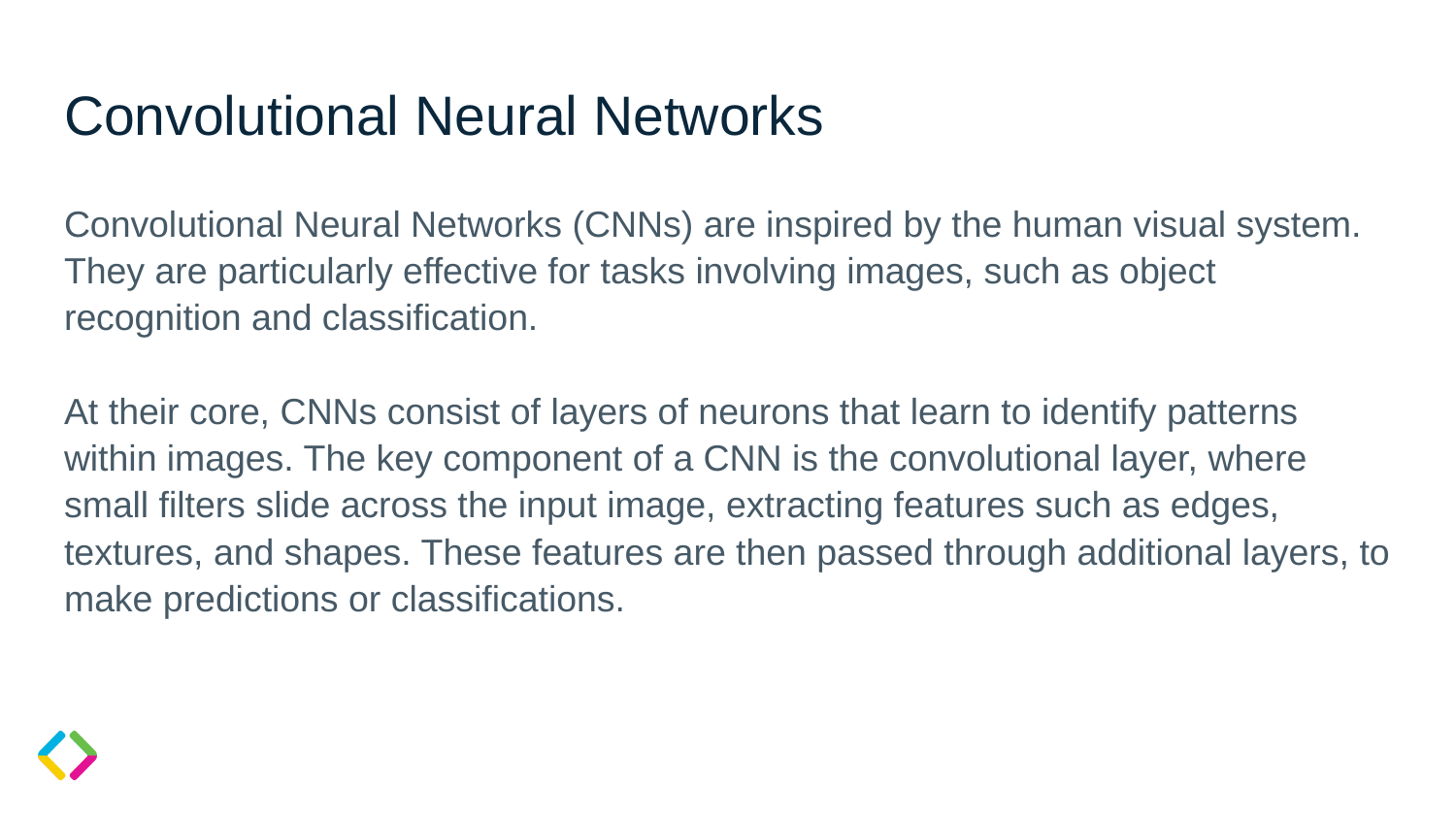

# Convolutional Neural Networks
Convolutional Neural Networks (CNNs) are inspired by the human visual system. They are particularly effective for tasks involving images, such as object recognition and classification.

At their core, CNNs consist of layers of neurons that learn to identify patterns within images. The key component of a CNN is the convolutional layer, where small filters slide across the input image, extracting features such as edges, textures, and shapes. These features are then passed through additional layers, to make predictions or classifications.